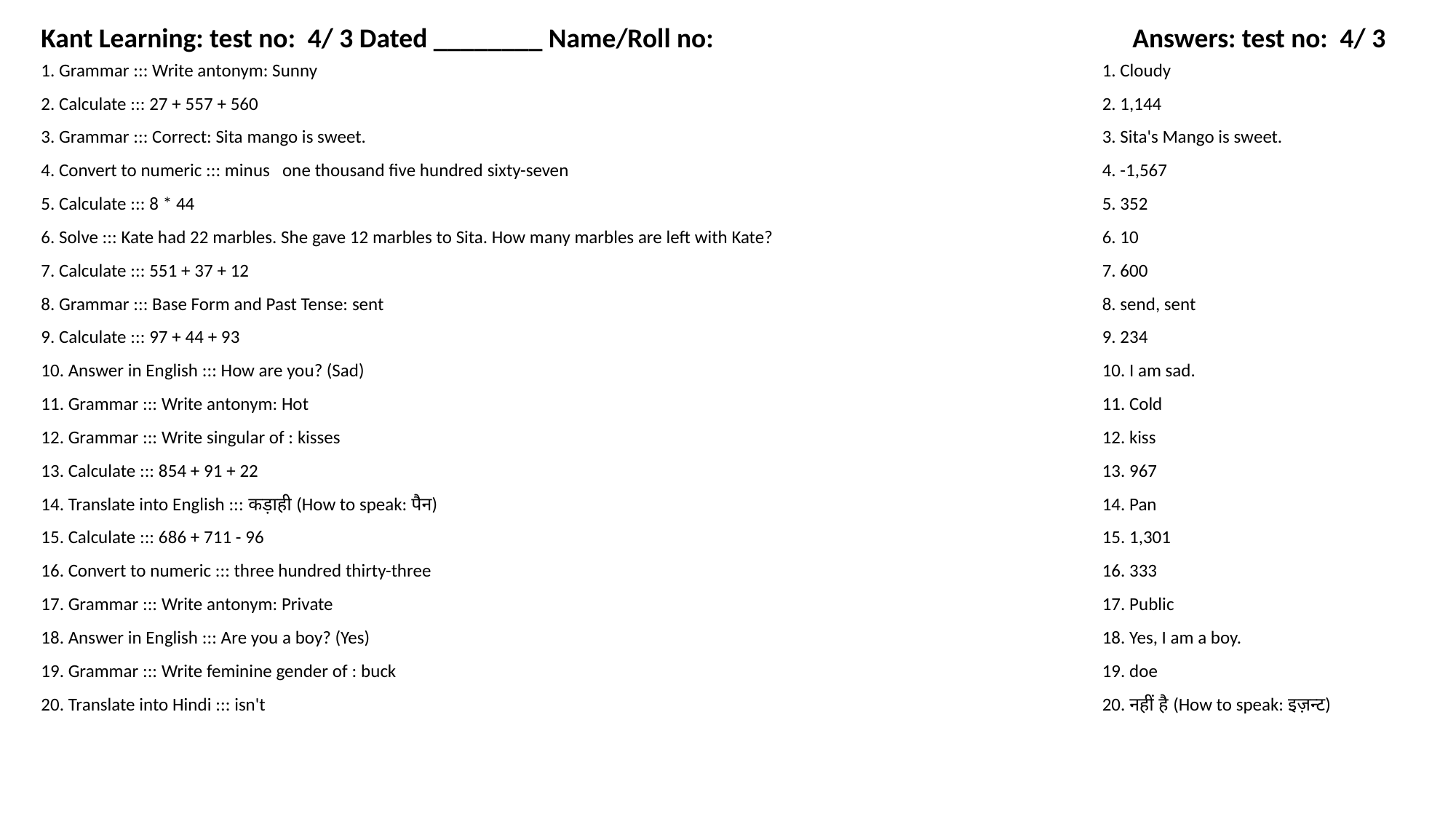

Kant Learning: test no:  4/ 3 Dated ________ Name/Roll no:
Answers: test no:  4/ 3
1. Grammar ::: Write antonym: Sunny
1. Cloudy
2. Calculate ::: 27 + 557 + 560
2. 1,144
3. Grammar ::: Correct: Sita mango is sweet.
3. Sita's Mango is sweet.
4. Convert to numeric ::: minus   one thousand five hundred sixty-seven
4. -1,567
5. Calculate ::: 8 * 44
5. 352
6. Solve ::: Kate had 22 marbles. She gave 12 marbles to Sita. How many marbles are left with Kate?
6. 10
7. Calculate ::: 551 + 37 + 12
7. 600
8. Grammar ::: Base Form and Past Tense: sent
8. send, sent
9. Calculate ::: 97 + 44 + 93
9. 234
10. Answer in English ::: How are you? (Sad)
10. I am sad.
11. Grammar ::: Write antonym: Hot
11. Cold
12. Grammar ::: Write singular of : kisses
12. kiss
13. Calculate ::: 854 + 91 + 22
13. 967
14. Translate into English ::: कड़ाही (How to speak: पैन)
14. Pan
15. Calculate ::: 686 + 711 - 96
15. 1,301
16. Convert to numeric ::: three hundred thirty-three
16. 333
17. Grammar ::: Write antonym: Private
17. Public
18. Answer in English ::: Are you a boy? (Yes)
18. Yes, I am a boy.
19. Grammar ::: Write feminine gender of : buck
19. doe
20. Translate into Hindi ::: isn't
20. नहीं है (How to speak: इज़न्ट)